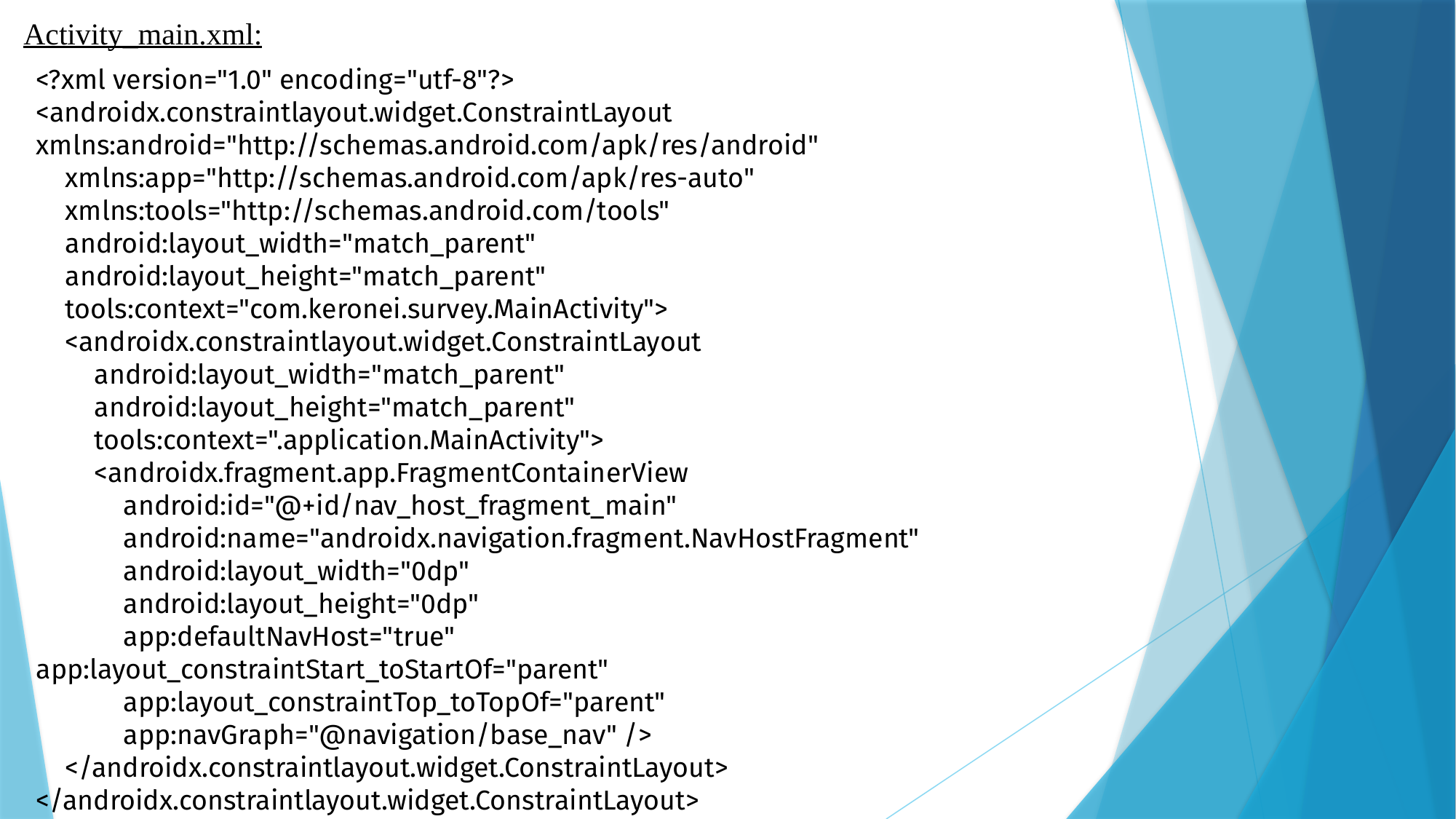

Activity_main.xml:
<?xml version="1.0" encoding="utf-8"?>
<androidx.constraintlayout.widget.ConstraintLayout xmlns:android="http://schemas.android.com/apk/res/android"
    xmlns:app="http://schemas.android.com/apk/res-auto"
    xmlns:tools="http://schemas.android.com/tools"
    android:layout_width="match_parent"
    android:layout_height="match_parent"
    tools:context="com.keronei.survey.MainActivity">
    <androidx.constraintlayout.widget.ConstraintLayout
        android:layout_width="match_parent"
        android:layout_height="match_parent"
        tools:context=".application.MainActivity">
        <androidx.fragment.app.FragmentContainerView
            android:id="@+id/nav_host_fragment_main"
            android:name="androidx.navigation.fragment.NavHostFragment"
            android:layout_width="0dp"
            android:layout_height="0dp"
            app:defaultNavHost="true"            app:layout_constraintStart_toStartOf="parent"
            app:layout_constraintTop_toTopOf="parent"
            app:navGraph="@navigation/base_nav" />
    </androidx.constraintlayout.widget.ConstraintLayout>
</androidx.constraintlayout.widget.ConstraintLayout>